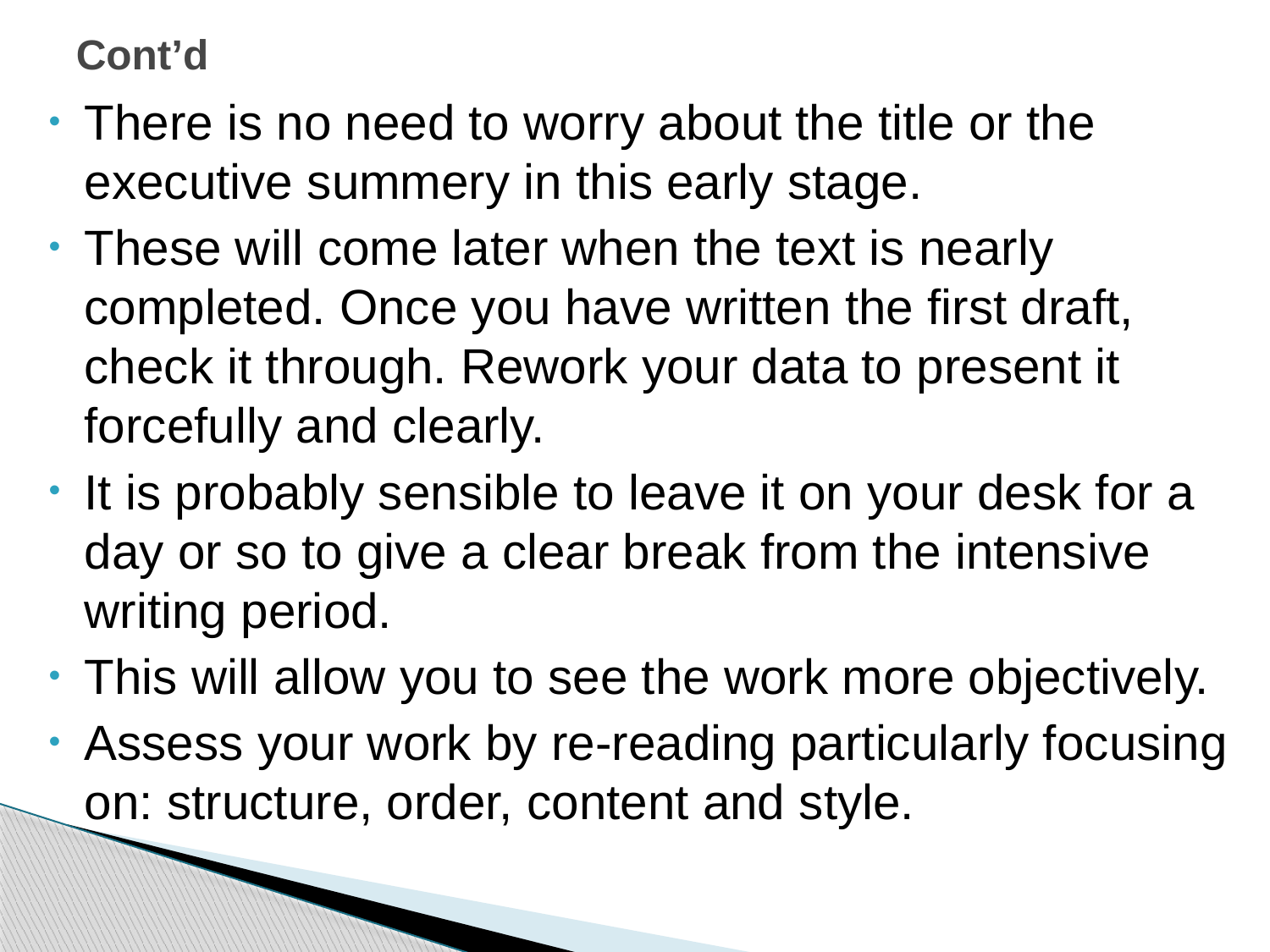

# Cont’d
There is no need to worry about the title or the executive summery in this early stage.
These will come later when the text is nearly completed. Once you have written the first draft, check it through. Rework your data to present it forcefully and clearly.
It is probably sensible to leave it on your desk for a day or so to give a clear break from the intensive writing period.
This will allow you to see the work more objectively.
Assess your work by re-reading particularly focusing on: structure, order, content and style.